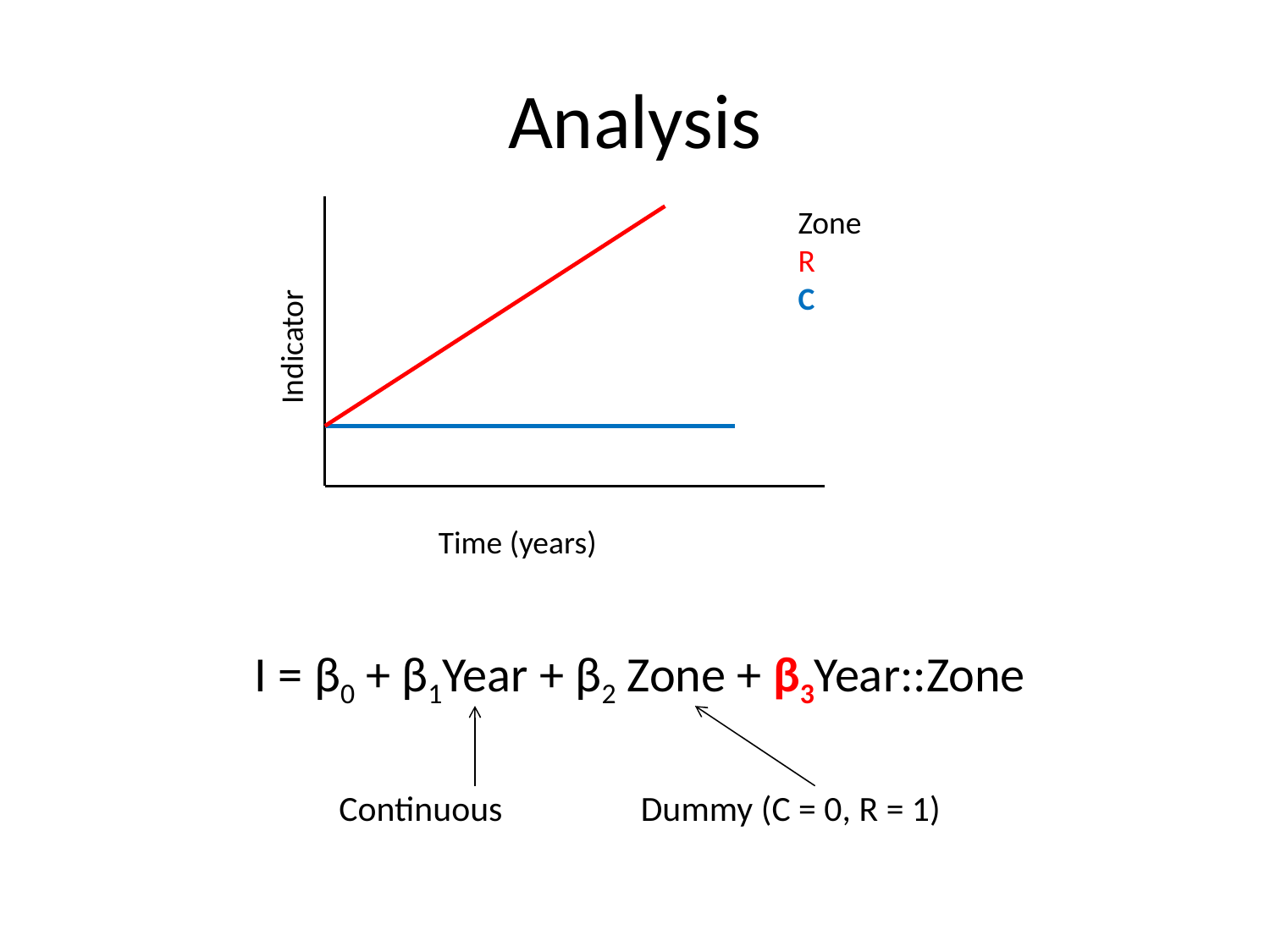

# Analysis
Zone
R
C
Indicator
Time (years)
I = β0 + β1Year + β2 Zone + β3Year::Zone

Continuous		Dummy (C = 0, R = 1)